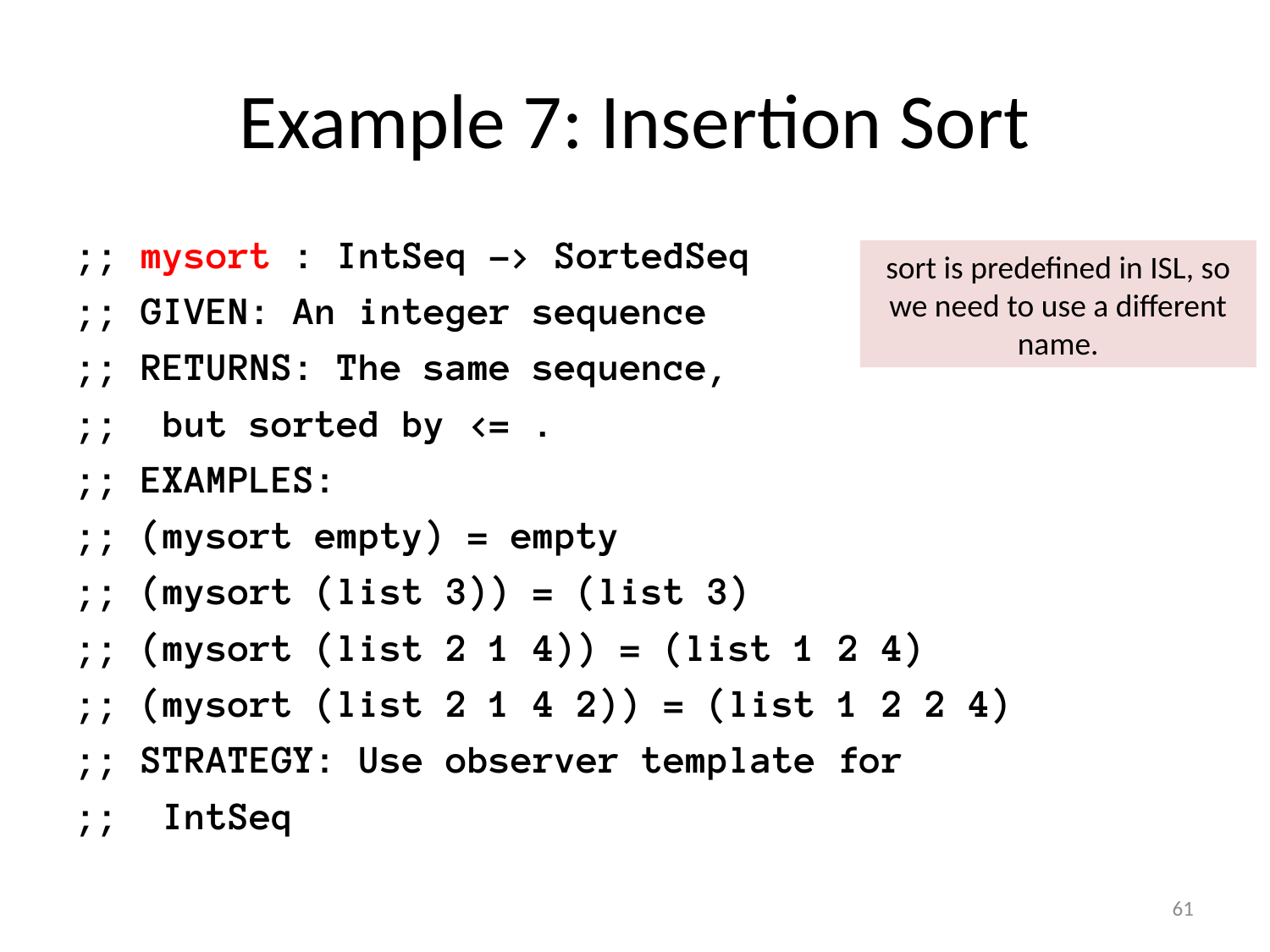

# Example 7: Insertion Sort
;; mysort : IntSeq -> SortedSeq
;; GIVEN: An integer sequence
;; RETURNS: The same sequence,
;;  but sorted by <= .
;; EXAMPLES:
;; (mysort empty) = empty
;; (mysort (list 3)) = (list 3)
;; (mysort (list 2 1 4)) = (list 1 2 4)
;; (mysort (list 2 1 4 2)) = (list 1 2 2 4)
;; STRATEGY: Use observer template for
;;  IntSeq
sort is predefined in ISL, so we need to use a different name.
61